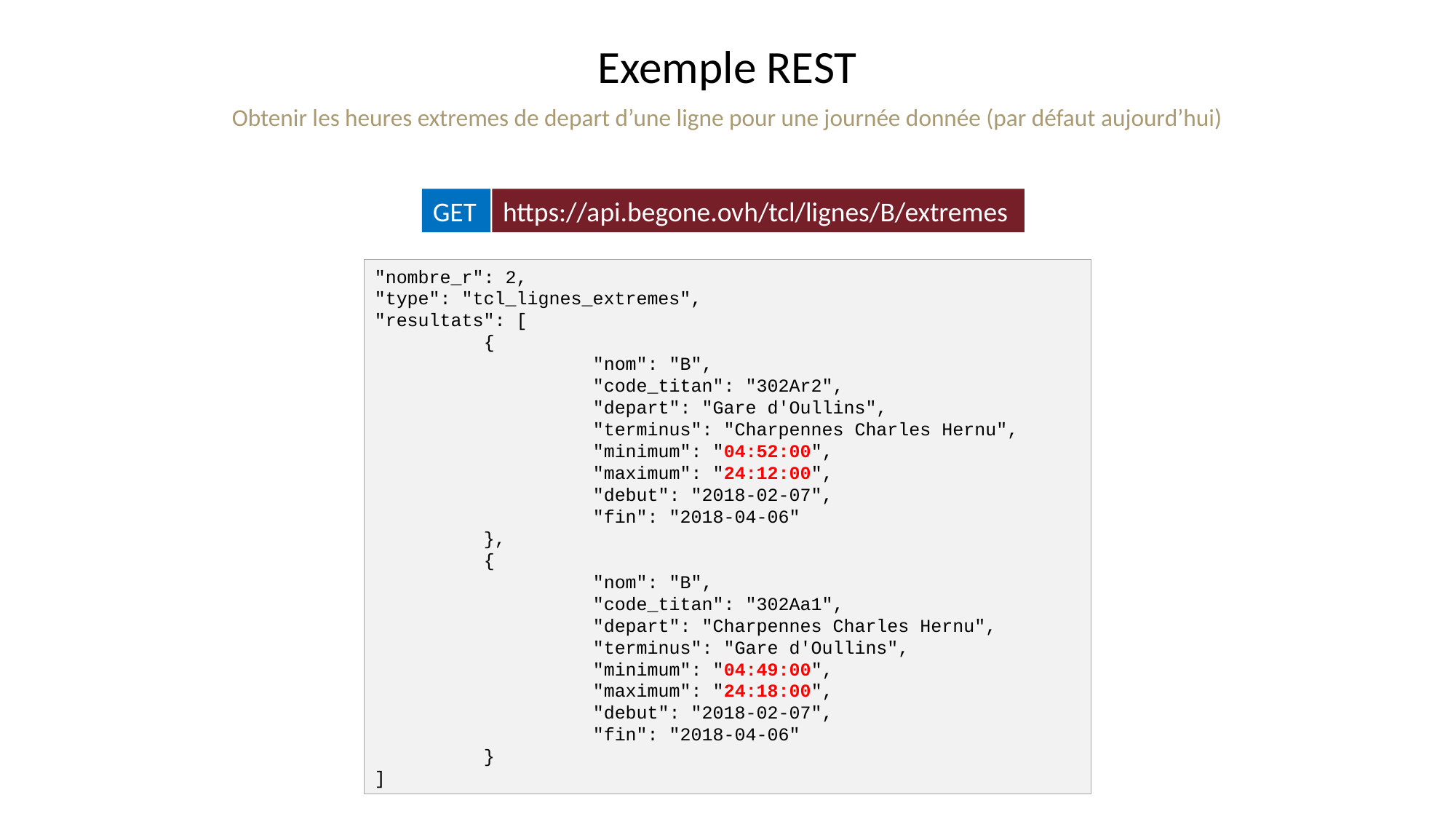

Exemple REST
Obtenir les heures extremes de depart d’une ligne pour une journée donnée (par défaut aujourd’hui)
GET
https://api.begone.ovh/tcl/lignes/B/extremes
"nombre_r": 2,
"type": "tcl_lignes_extremes",
"resultats": [
	{
		"nom": "B",
		"code_titan": "302Ar2",
		"depart": "Gare d'Oullins",
		"terminus": "Charpennes Charles Hernu",
		"minimum": "04:52:00",
		"maximum": "24:12:00",
		"debut": "2018-02-07",
		"fin": "2018-04-06"
	},
	{
		"nom": "B",
		"code_titan": "302Aa1",
		"depart": "Charpennes Charles Hernu",
		"terminus": "Gare d'Oullins",
		"minimum": "04:49:00",
		"maximum": "24:18:00",
		"debut": "2018-02-07",
		"fin": "2018-04-06"
	}
]